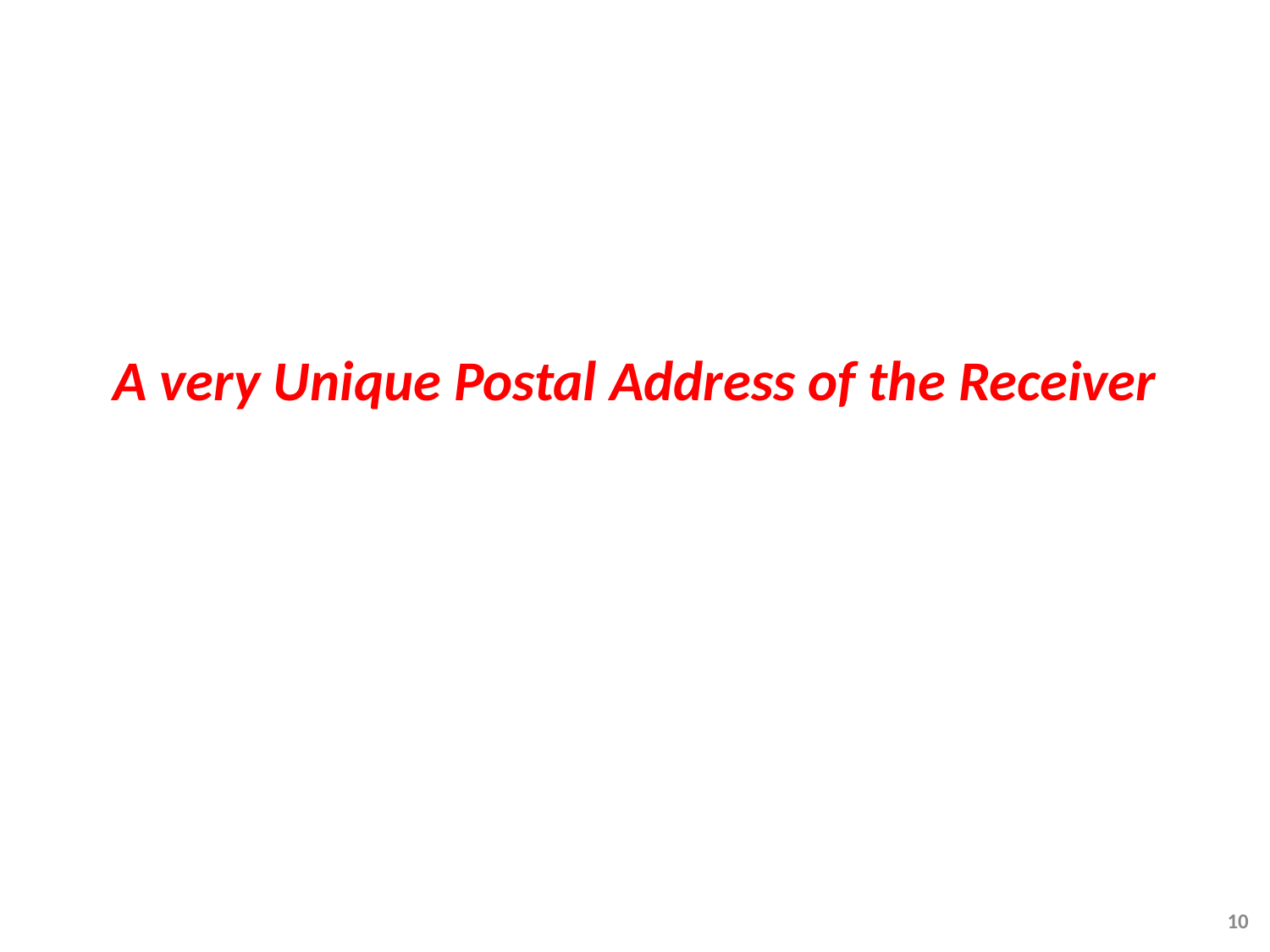

# A very Unique Postal Address of the Receiver